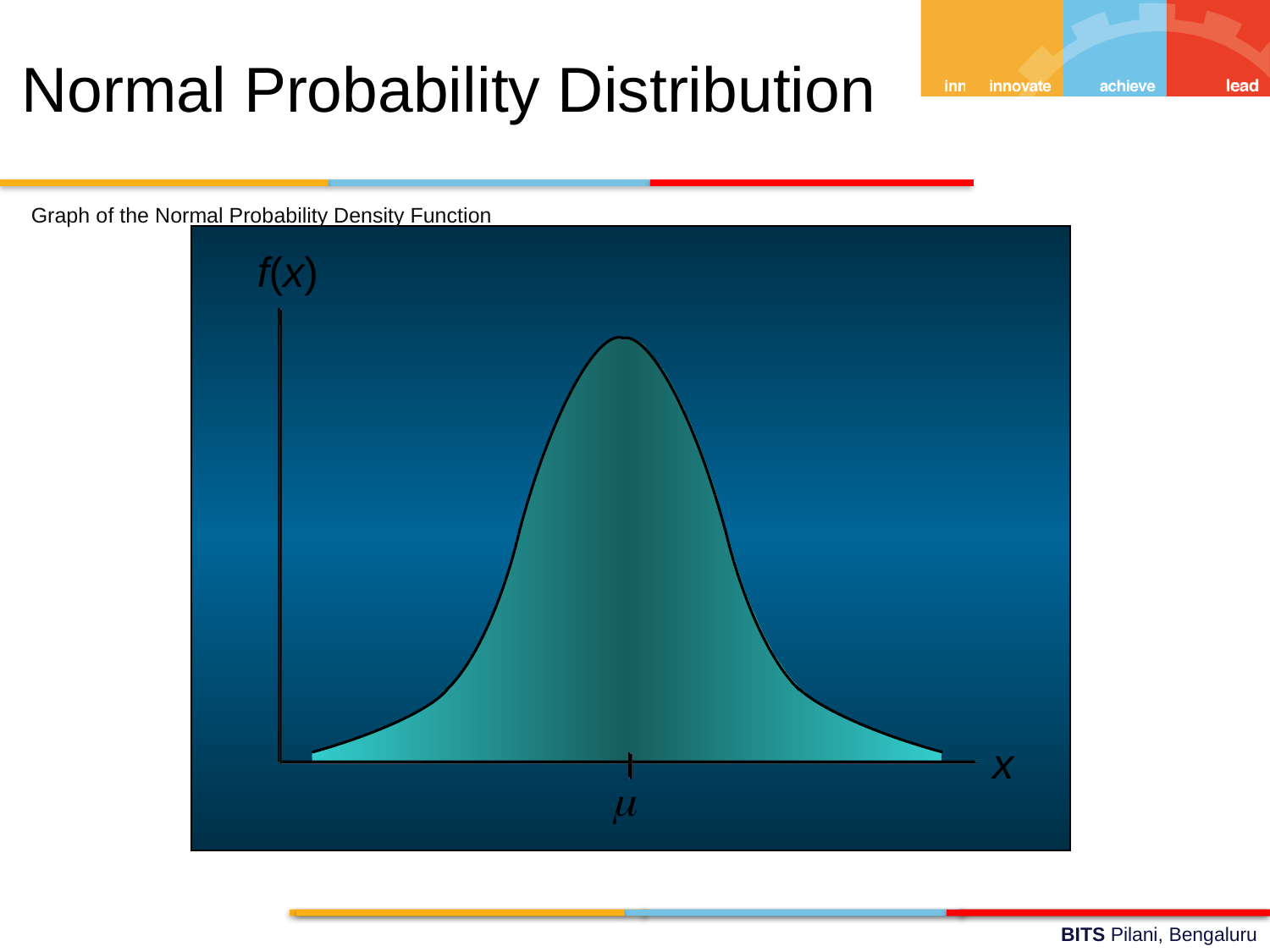

Normal Probability Distribution
Graph of the Normal Probability Density Function

f(x)

x

μ